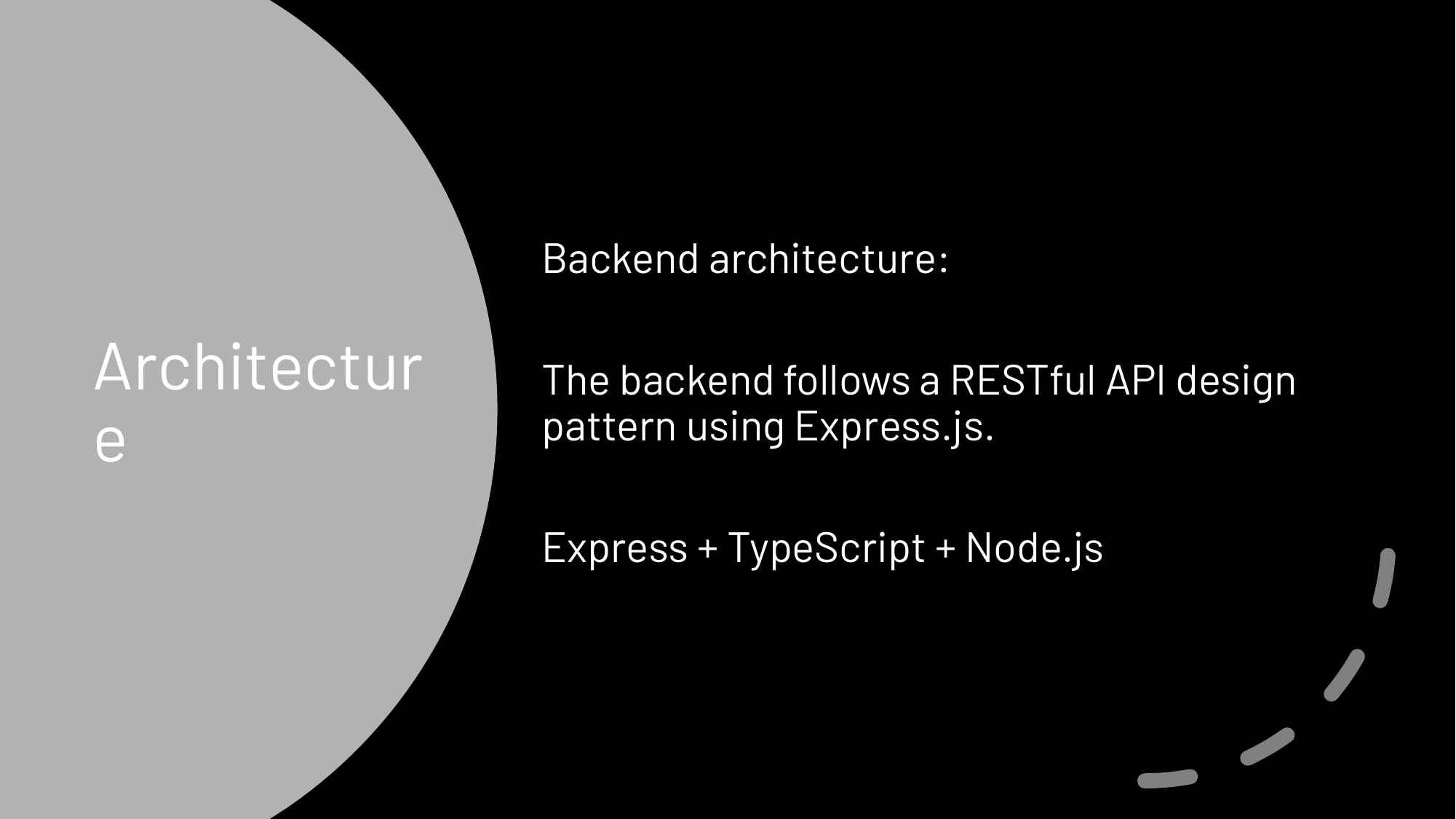

Backend architecture:

The backend follows a RESTful API design pattern using Express.js.

Express + TypeScript + Node.js
# Architecture